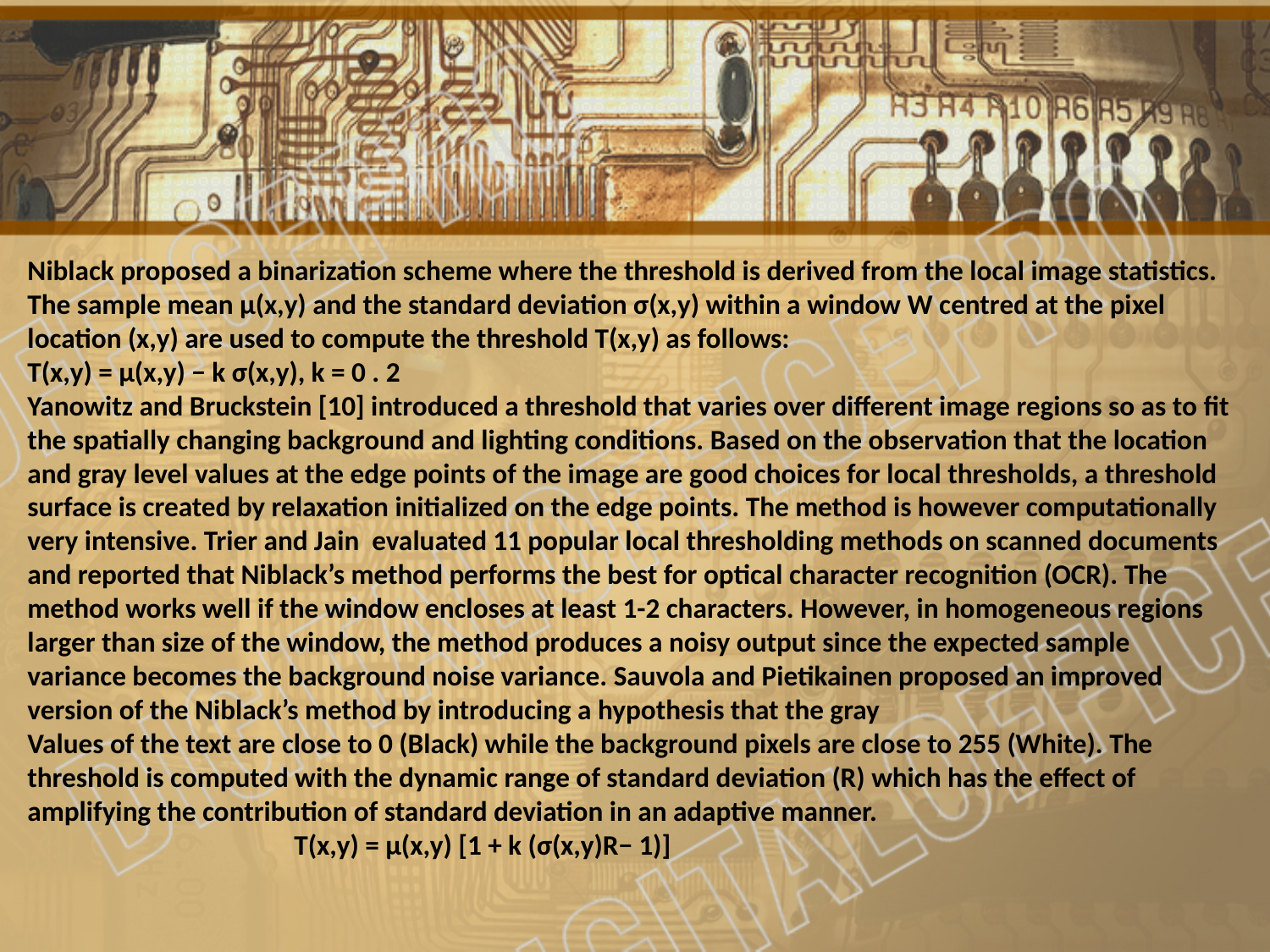

Niblack proposed a binarization scheme where the threshold is derived from the local image statistics. The sample mean μ(x,y) and the standard deviation σ(x,y) within a window W centred at the pixel location (x,y) are used to compute the threshold T(x,y) as follows:
T(x,y) = μ(x,y) − k σ(x,y), k = 0 . 2
Yanowitz and Bruckstein [10] introduced a threshold that varies over different image regions so as to ﬁt the spatially changing background and lighting conditions. Based on the observation that the location and gray level values at the edge points of the image are good choices for local thresholds, a threshold surface is created by relaxation initialized on the edge points. The method is however computationally very intensive. Trier and Jain  evaluated 11 popular local thresholding methods on scanned documents and reported that Niblack’s method performs the best for optical character recognition (OCR). The method works well if the window encloses at least 1-2 characters. However, in homogeneous regions larger than size of the window, the method produces a noisy output since the expected sample variance becomes the background noise variance. Sauvola and Pietikainen proposed an improved version of the Niblack’s method by introducing a hypothesis that the gray
Values of the text are close to 0 (Black) while the background pixels are close to 255 (White). The threshold is computed with the dynamic range of standard deviation (R) which has the effect of amplifying the contribution of standard deviation in an adaptive manner.
                                          T(x,y) = μ(x,y) [1 + k (σ(x,y)R− 1)]